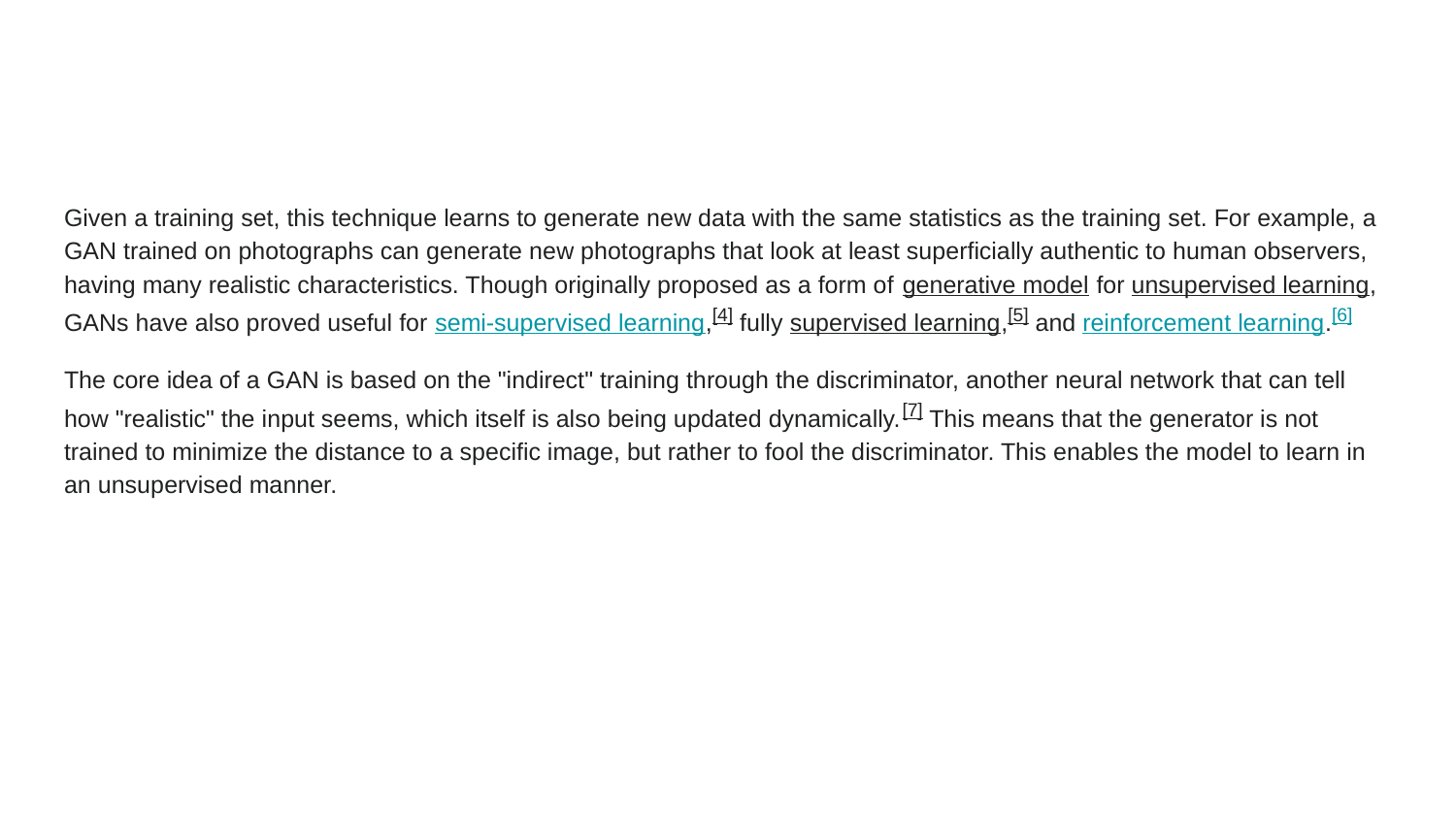

Given a training set, this technique learns to generate new data with the same statistics as the training set. For example, a GAN trained on photographs can generate new photographs that look at least superficially authentic to human observers, having many realistic characteristics. Though originally proposed as a form of generative model for unsupervised learning, GANs have also proved useful for semi-supervised learning,[4] fully supervised learning,[5] and reinforcement learning.[6]
The core idea of a GAN is based on the "indirect" training through the discriminator, another neural network that can tell how "realistic" the input seems, which itself is also being updated dynamically.[7] This means that the generator is not trained to minimize the distance to a specific image, but rather to fool the discriminator. This enables the model to learn in an unsupervised manner.